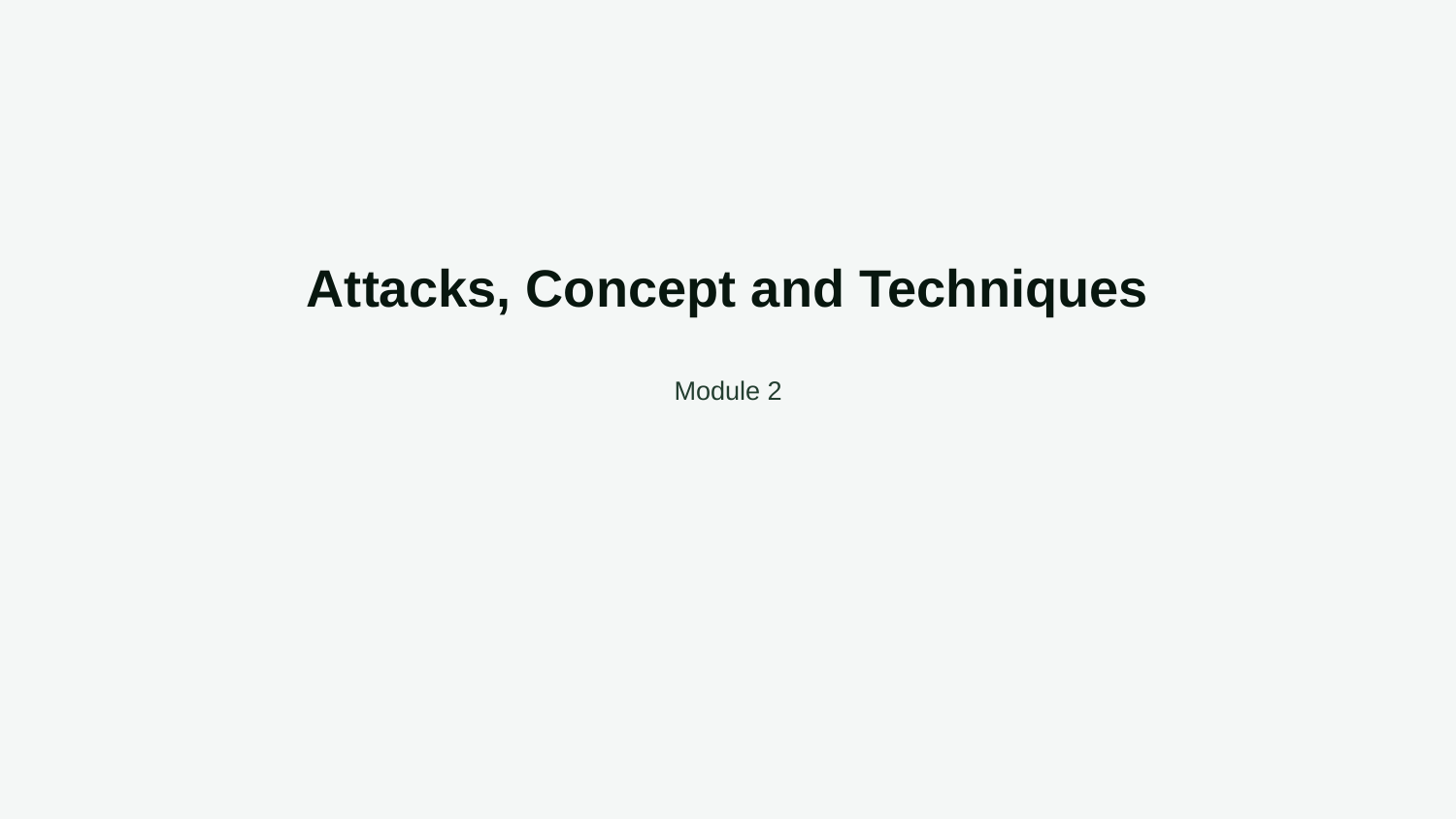

# Attacks, Concept and Techniques
Module 2